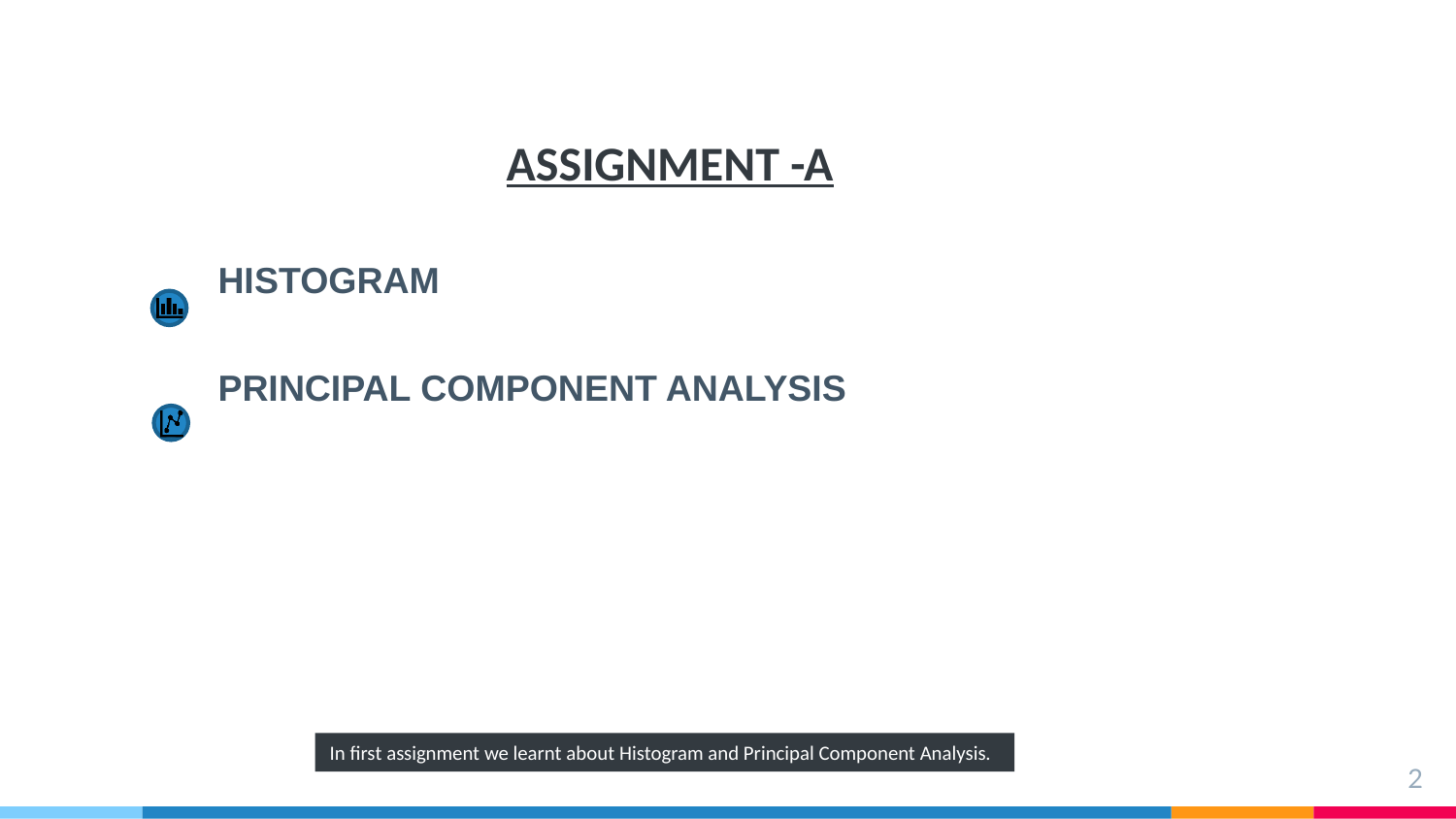

# ASSIGNMENT -A
      HISTOGRAM
      PRINCIPAL COMPONENT ANALYSIS

In first assignment we learnt about Histogram and Principal Component Analysis.
2